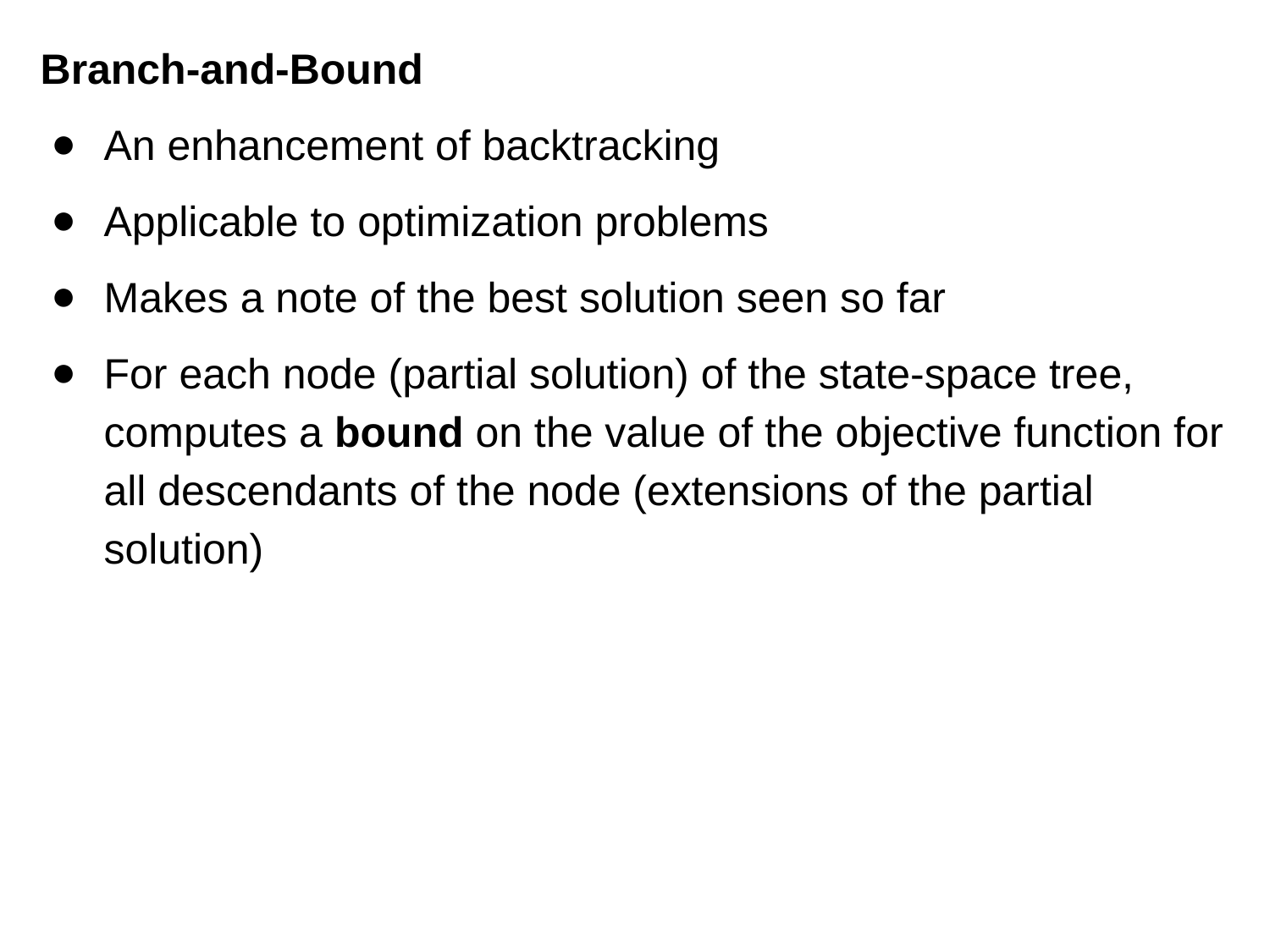

Branch-and-Bound
An enhancement of backtracking
Applicable to optimization problems
Makes a note of the best solution seen so far
For each node (partial solution) of the state-space tree, computes a bound on the value of the objective function for all descendants of the node (extensions of the partial solution)